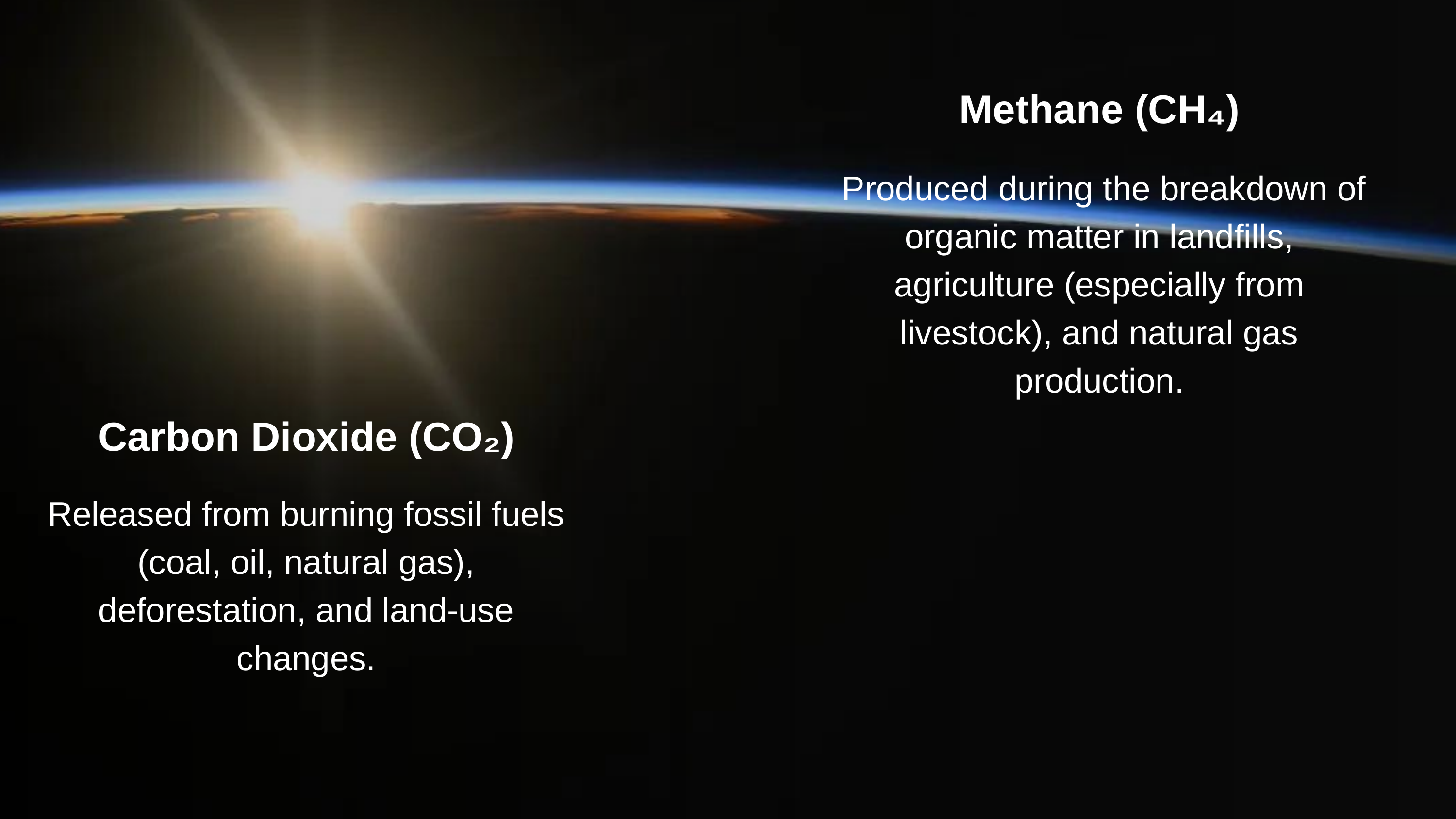

Methane (CH₄)
 Produced during the breakdown of organic matter in landfills, agriculture (especially from livestock), and natural gas production.
Carbon Dioxide (CO₂)
Released from burning fossil fuels (coal, oil, natural gas), deforestation, and land-use changes.